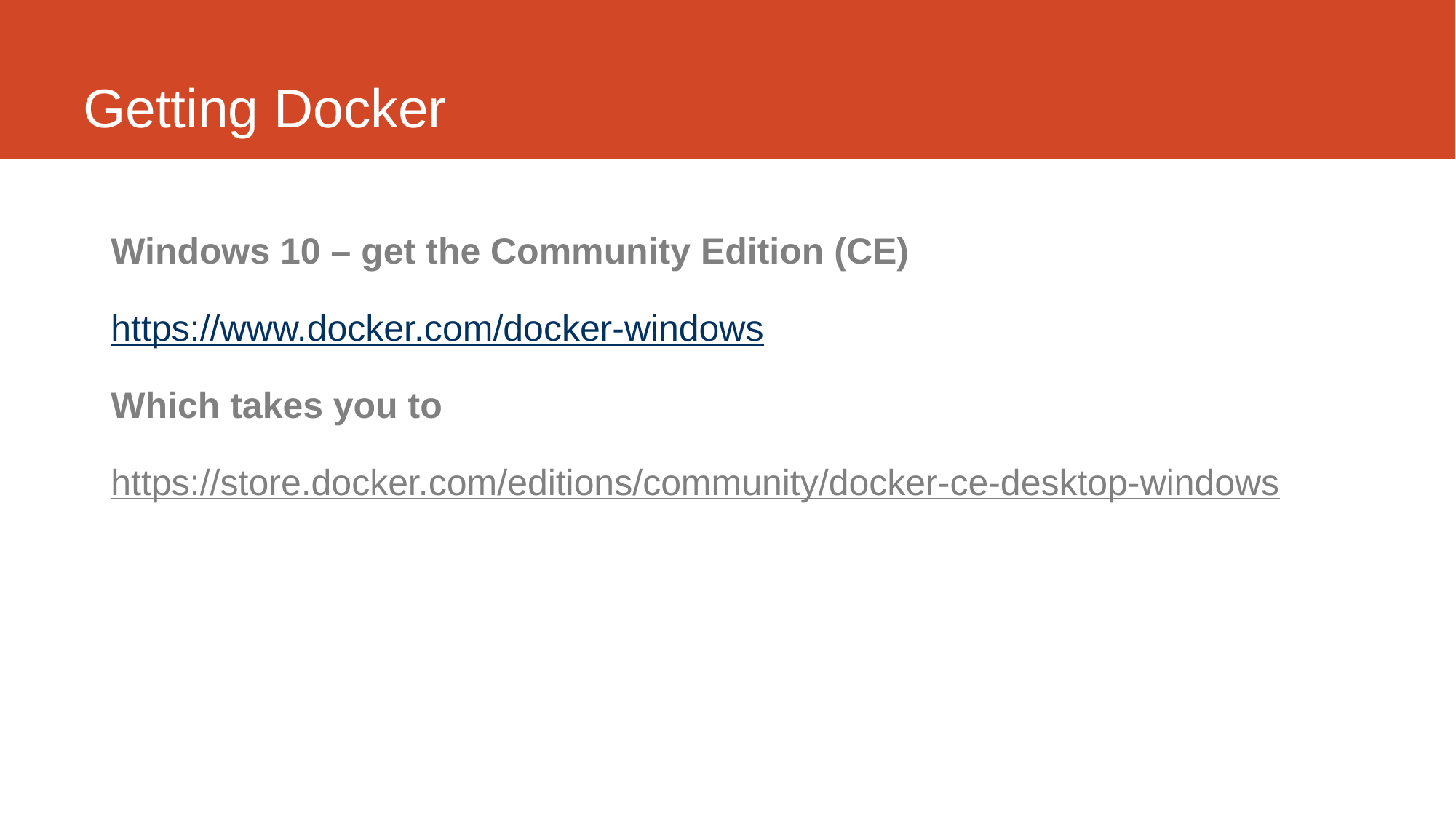

# Getting Docker
Windows 10 – get the Community Edition (CE)
https://www.docker.com/docker-windows
Which takes you to
https://store.docker.com/editions/community/docker-ce-desktop-windows